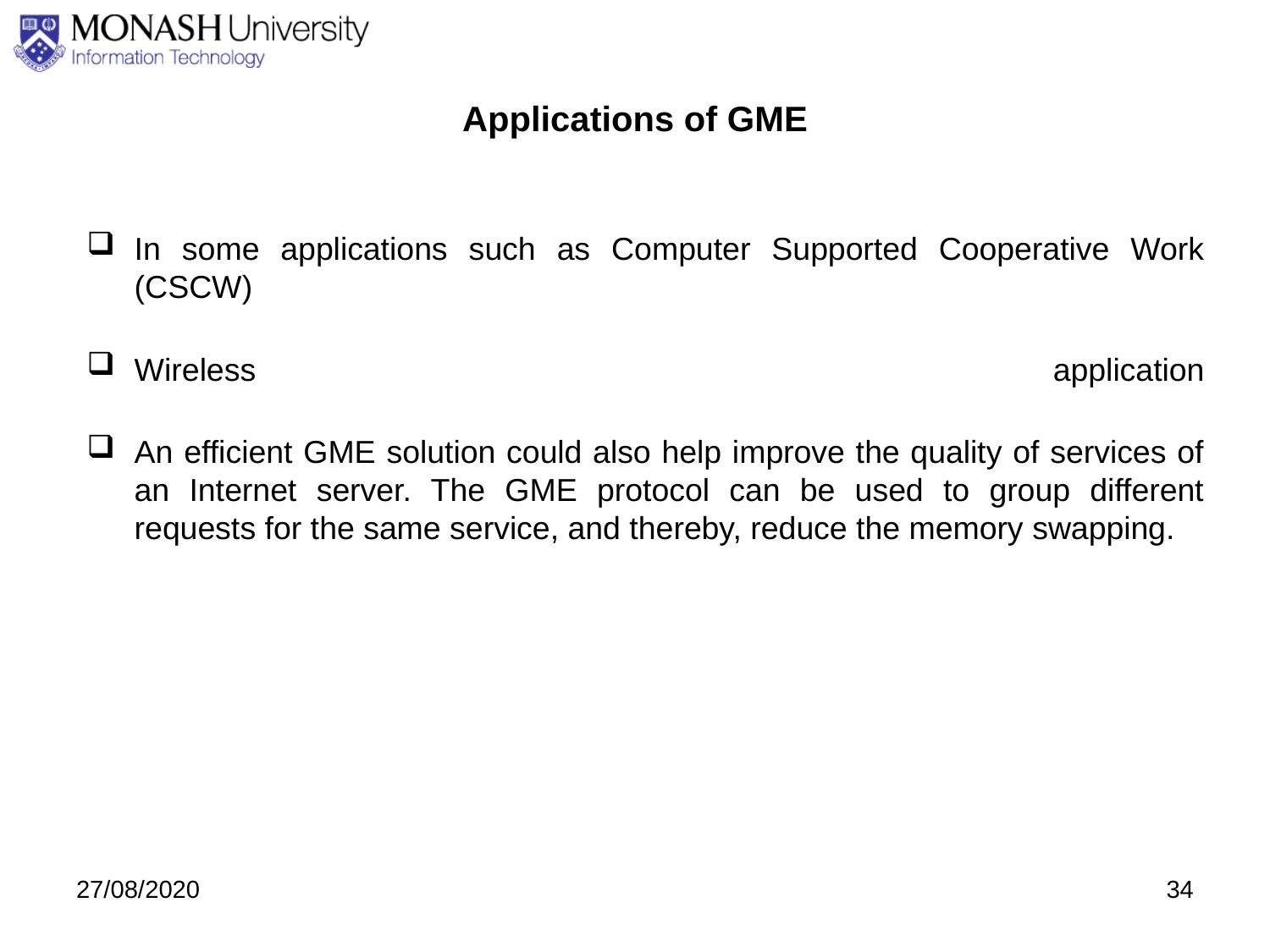

# Applications of GME
In some applications such as Computer Supported Cooperative Work (CSCW)
Wireless application
An efficient GME solution could also help improve the quality of services of an Internet server. The GME protocol can be used to group different requests for the same service, and thereby, reduce the memory swapping.

27/08/2020
34